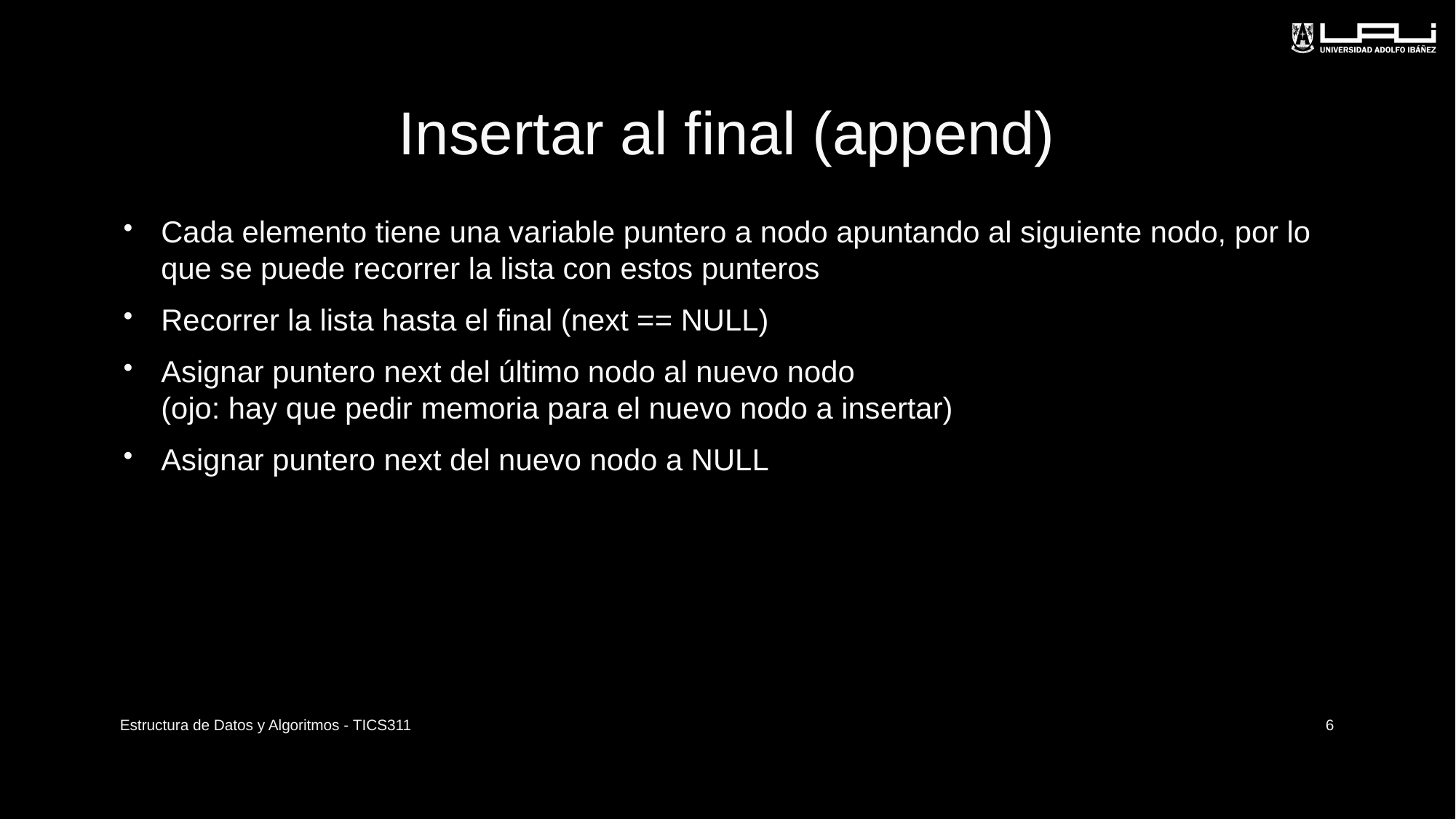

# Insertar al final (append)
Cada elemento tiene una variable puntero a nodo apuntando al siguiente nodo, por lo que se puede recorrer la lista con estos punteros
Recorrer la lista hasta el final (next == NULL)
Asignar puntero next del último nodo al nuevo nodo
(ojo: hay que pedir memoria para el nuevo nodo a insertar)
Asignar puntero next del nuevo nodo a NULL
Estructura de Datos y Algoritmos - TICS311
6